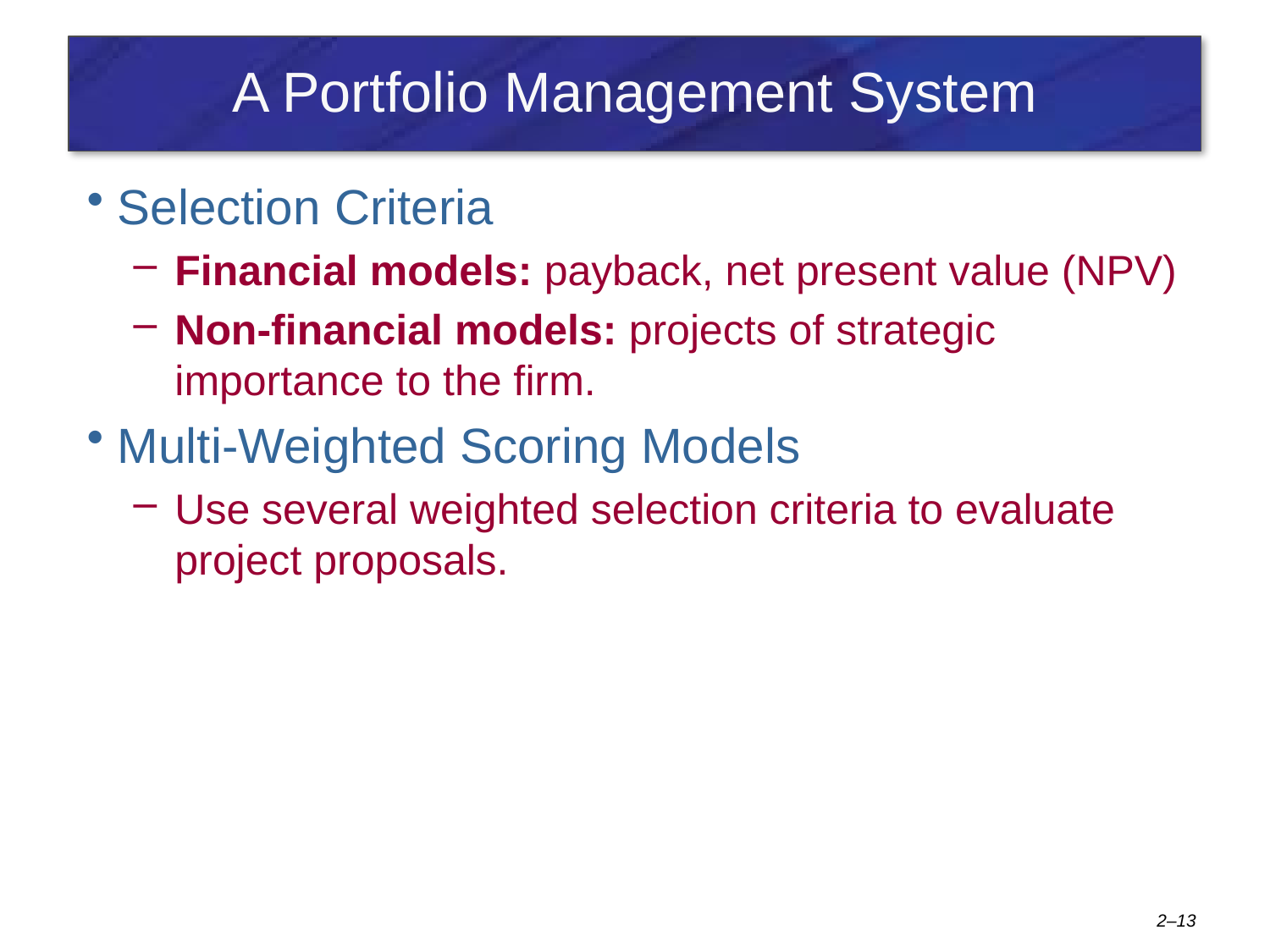

# A Portfolio Management System
Selection Criteria
Financial models: payback, net present value (NPV)
Non-financial models: projects of strategic importance to the firm.
Multi-Weighted Scoring Models
Use several weighted selection criteria to evaluate project proposals.
2–13